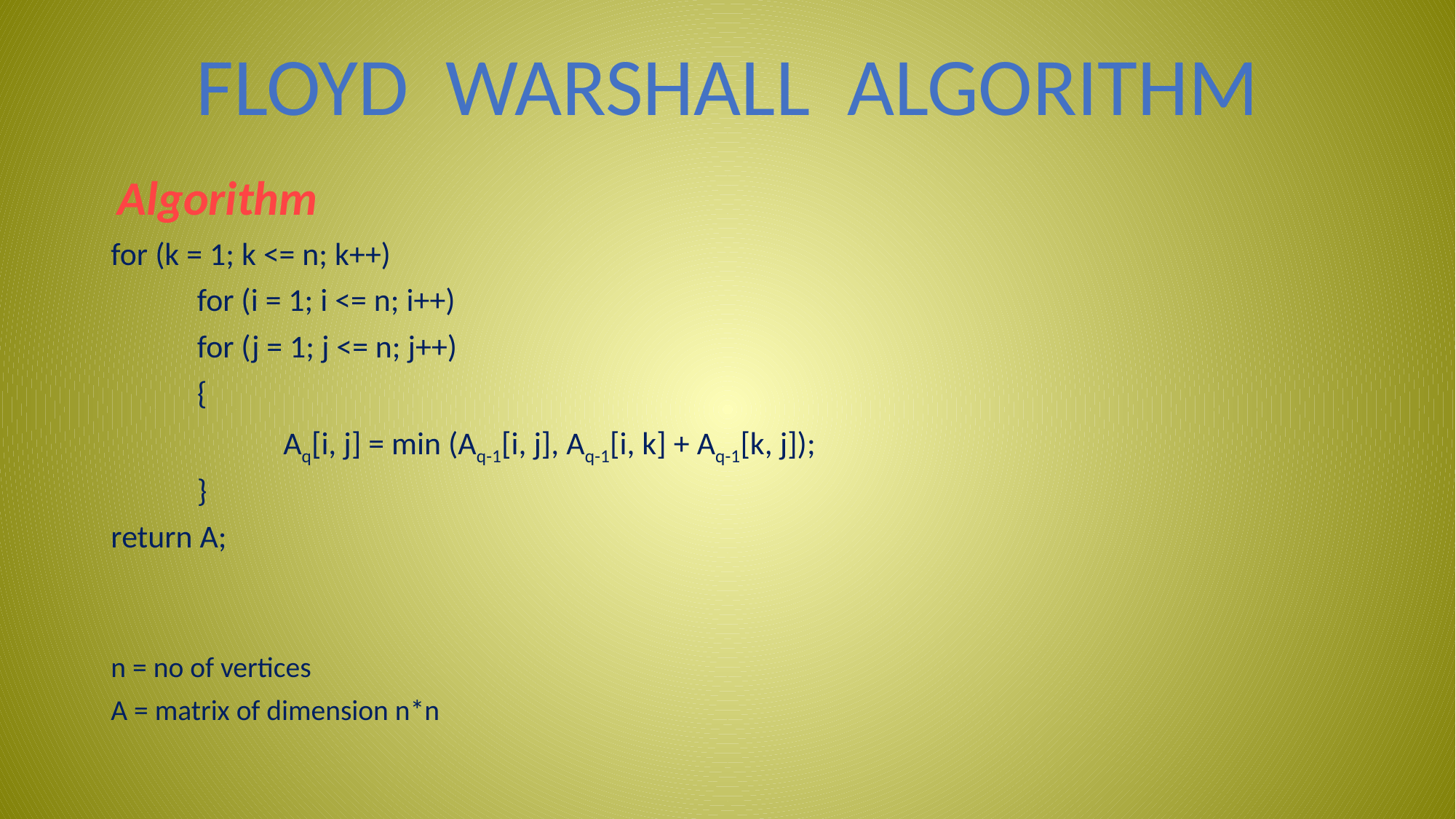

FLOYD  WARSHALL  ALGORITHM
 Algorithm
for (k = 1; k <= n; k++)
	for (i = 1; i <= n; i++)
        		for (j = 1; j <= n; j++)
		{
            			Aq[i, j] = min (Aq-1[i, j], Aq-1[i, k] + Aq-1[k, j]);
		}
return A;

n = no of vertices
A = matrix of dimension n*n